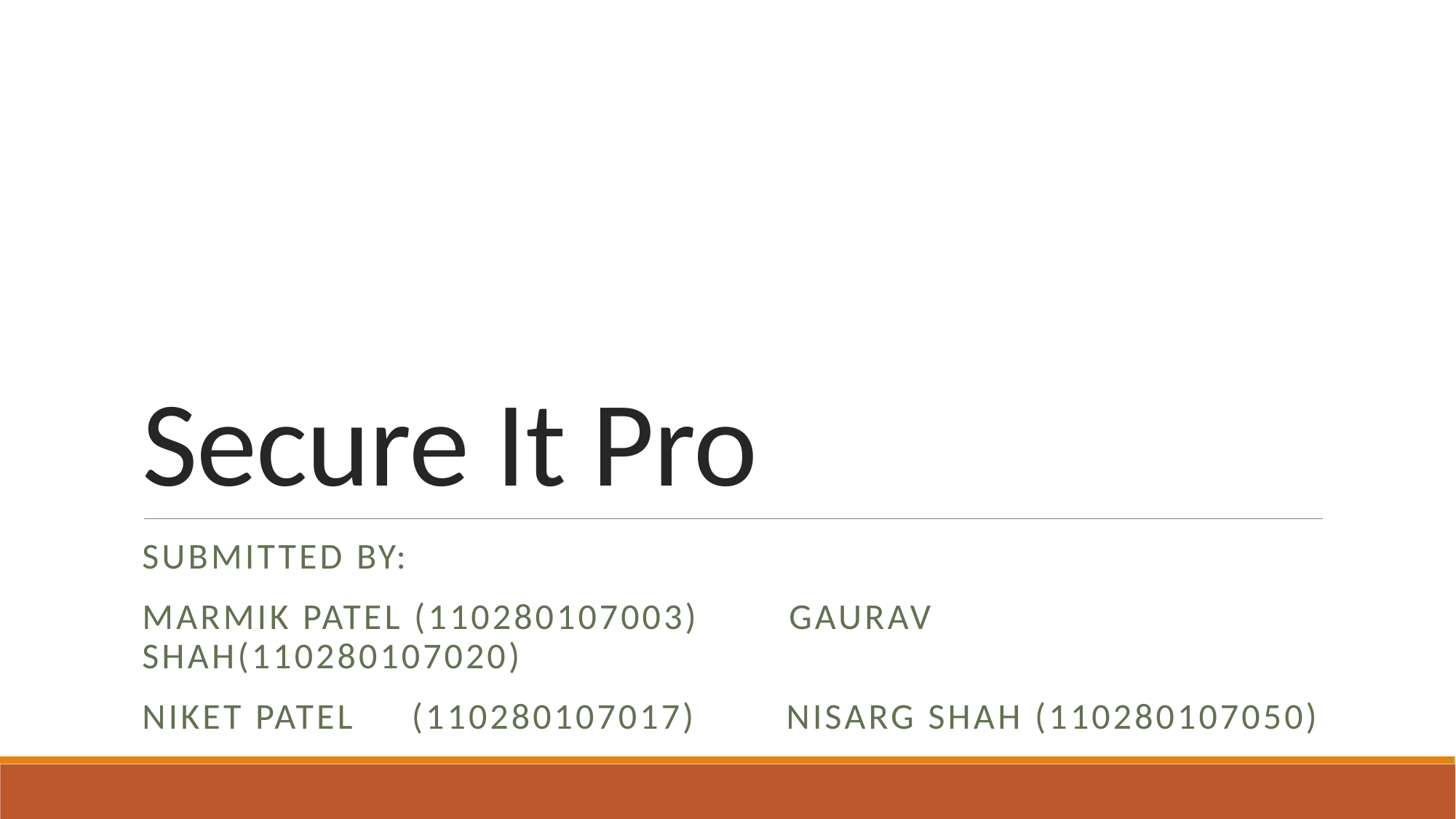

# Secure It Pro
SubmitTed By:
Marmik Patel (110280107003)        Gaurav Shah(110280107020)
Niket Patel     (110280107017)        Nisarg shah (110280107050)